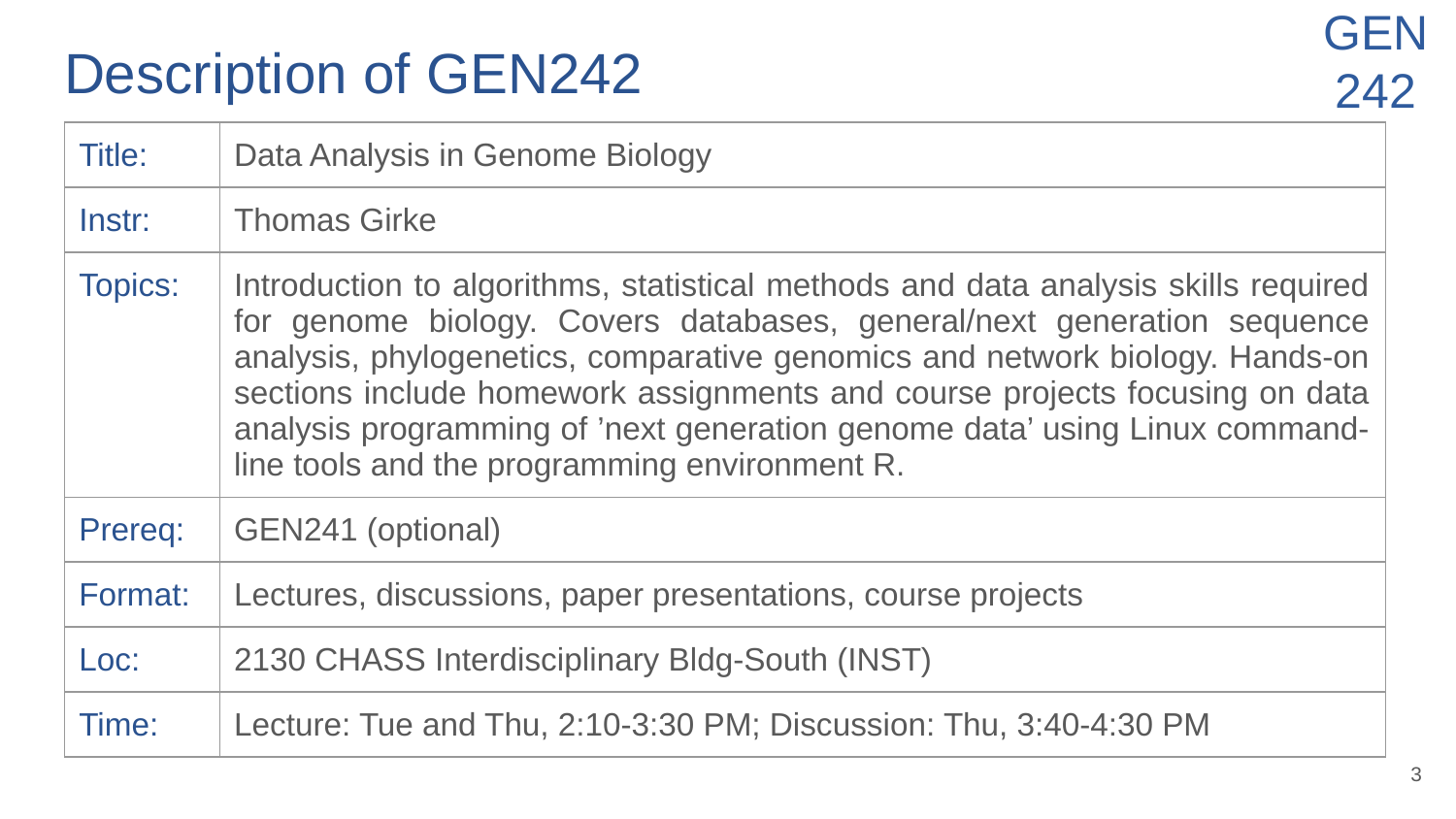

# Description of GEN242
| Title: | Data Analysis in Genome Biology |
| --- | --- |
| Instr: | Thomas Girke |
| Topics: | Introduction to algorithms, statistical methods and data analysis skills required for genome biology. Covers databases, general/next generation sequence analysis, phylogenetics, comparative genomics and network biology. Hands-on sections include homework assignments and course projects focusing on data analysis programming of ’next generation genome data’ using Linux command-line tools and the programming environment R. |
| Prereq: | GEN241 (optional) |
| Format: | Lectures, discussions, paper presentations, course projects |
| Loc: | 2130 CHASS Interdisciplinary Bldg-South (INST) |
| Time: | Lecture: Tue and Thu, 2:10-3:30 PM; Discussion: Thu, 3:40-4:30 PM |
3